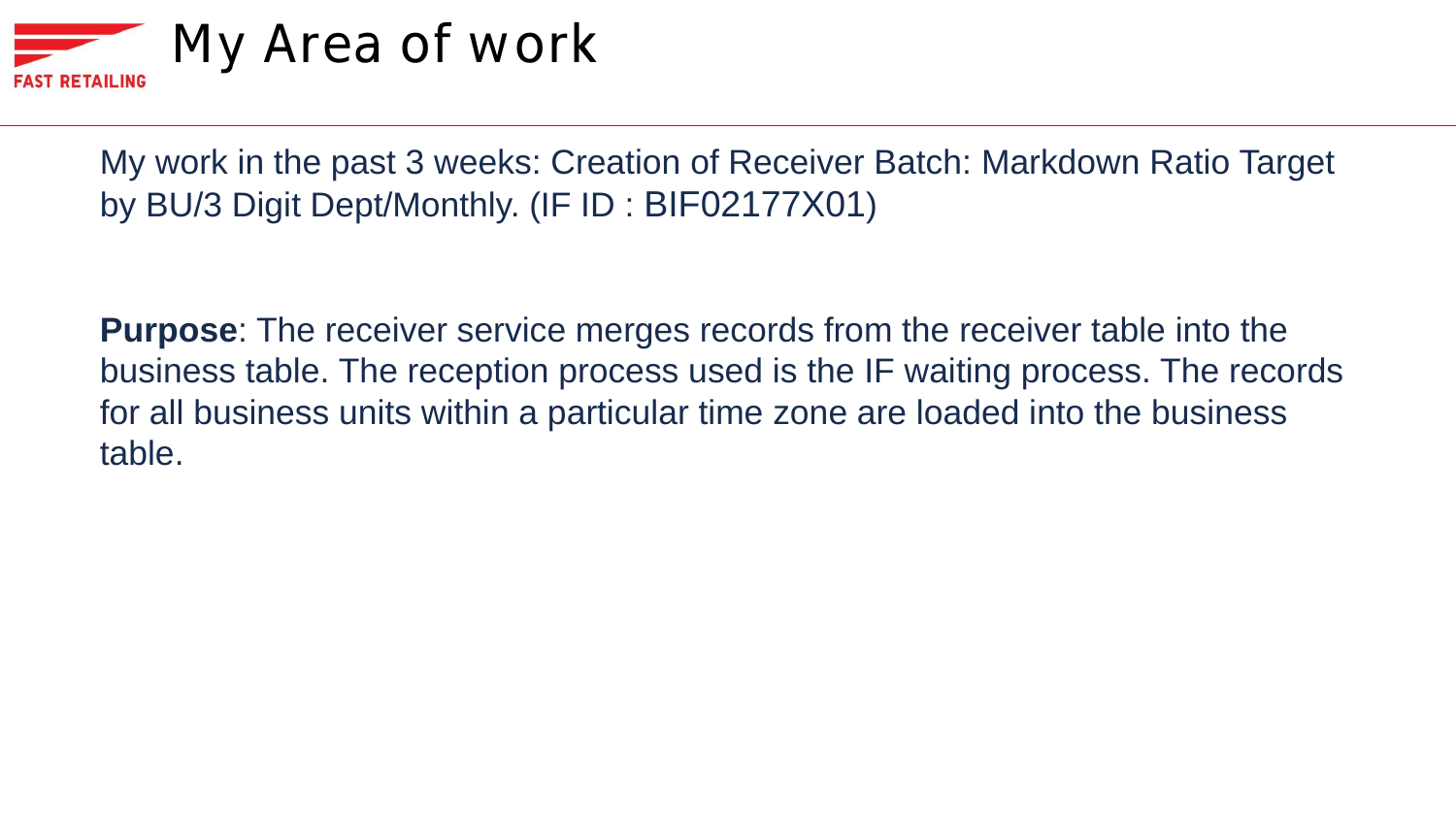

# My Area of work
My work in the past 3 weeks: Creation of Receiver Batch: Markdown Ratio Target by BU/3 Digit Dept/Monthly. (IF ID : BIF02177X01)

Purpose: The receiver service merges records from the receiver table into the business table. The reception process used is the IF waiting process. The records for all business units within a particular time zone are loaded into the business table.